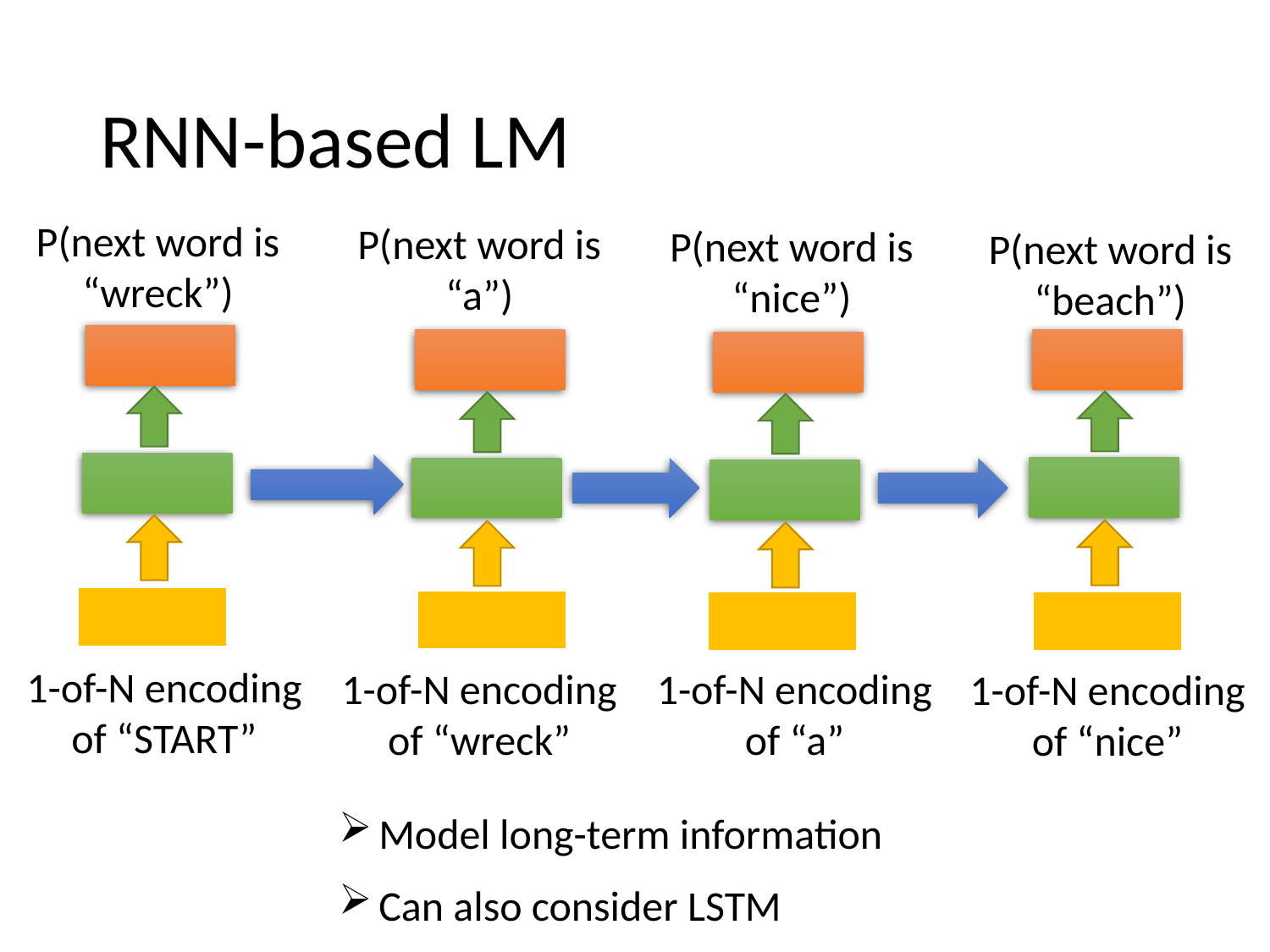

# RNN-based LM
P(next word is “wreck”)
P(next word is “a”)
P(next word is “nice”)
P(next word is “beach”)

1-of-N encoding of “START”
1-of-N encoding of “a”
1-of-N encoding of “wreck”
1-of-N encoding of “nice”
Model long-term information
Can also consider LSTM